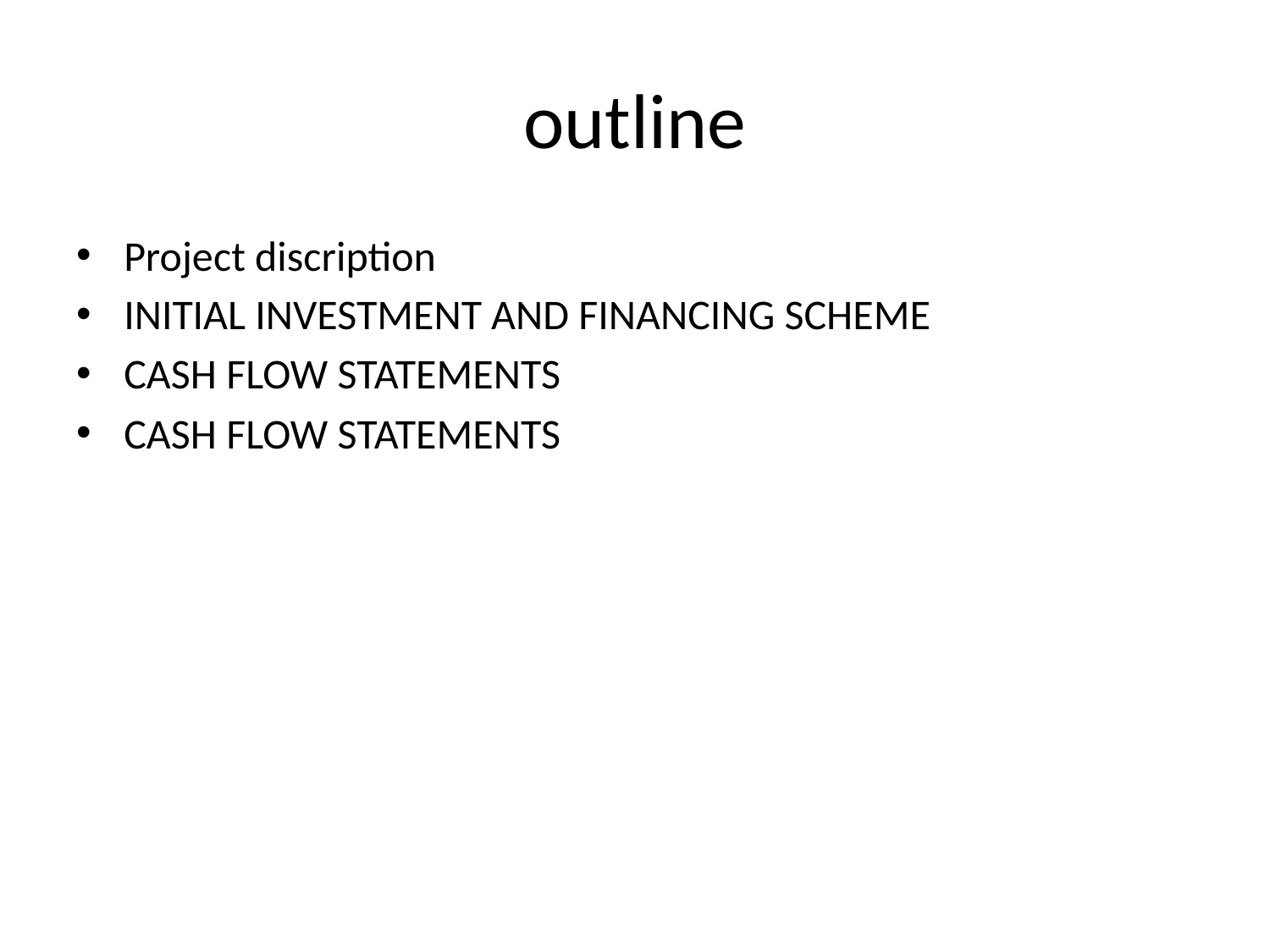

# outline
Project discription
INITIAL INVESTMENT AND FINANCING SCHEME
CASH FLOW STATEMENTS
CASH FLOW STATEMENTS